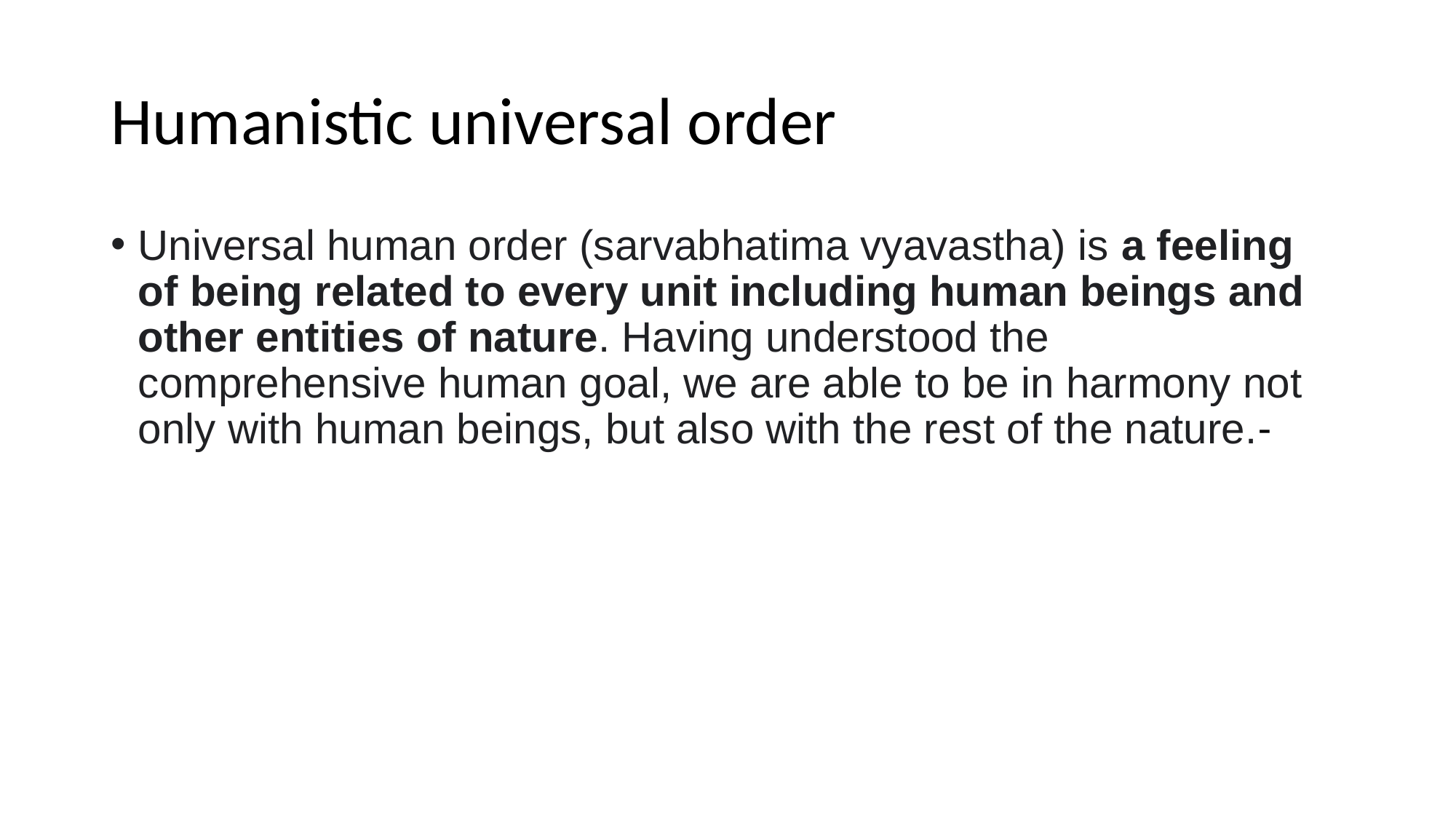

# Humanistic universal order
Universal human order (sarvabhatima vyavastha) is a feeling of being related to every unit including human beings and other entities of nature. Having understood the comprehensive human goal, we are able to be in harmony not only with human beings, but also with the rest of the nature.-